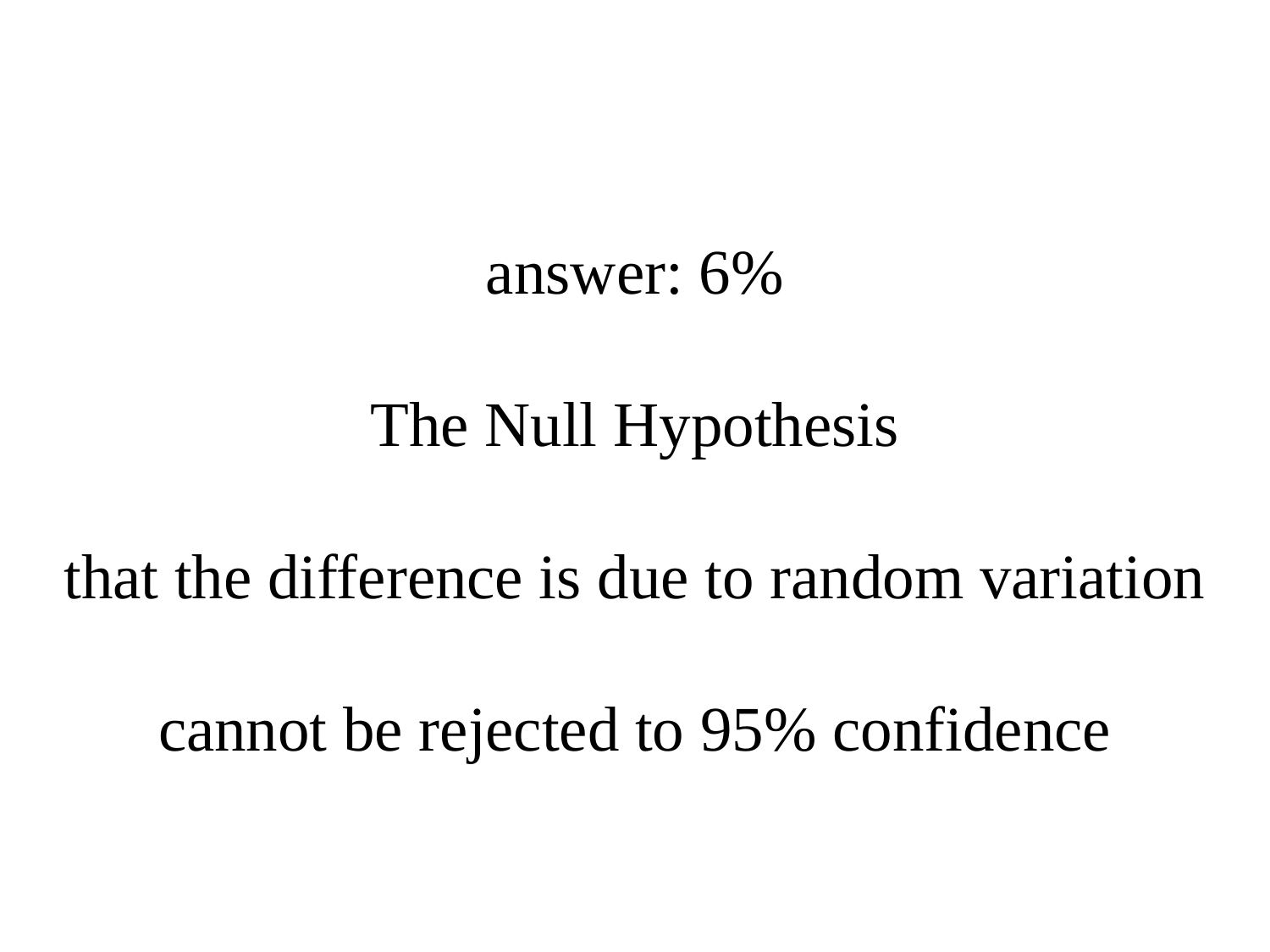

# answer: 6% The Null Hypothesis that the difference is due to random variation cannot be rejected to 95% confidence